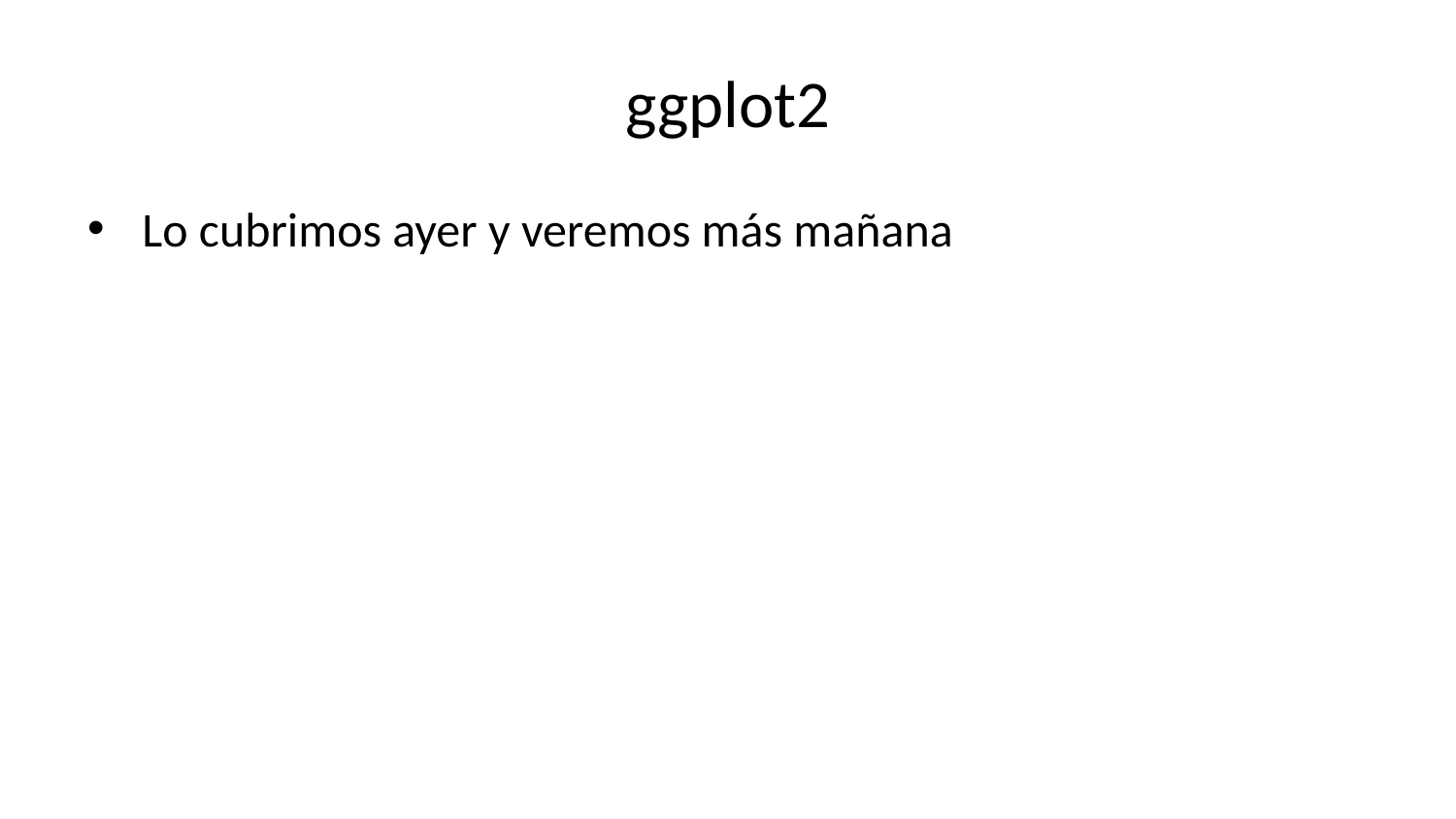

# ggplot2
Lo cubrimos ayer y veremos más mañana